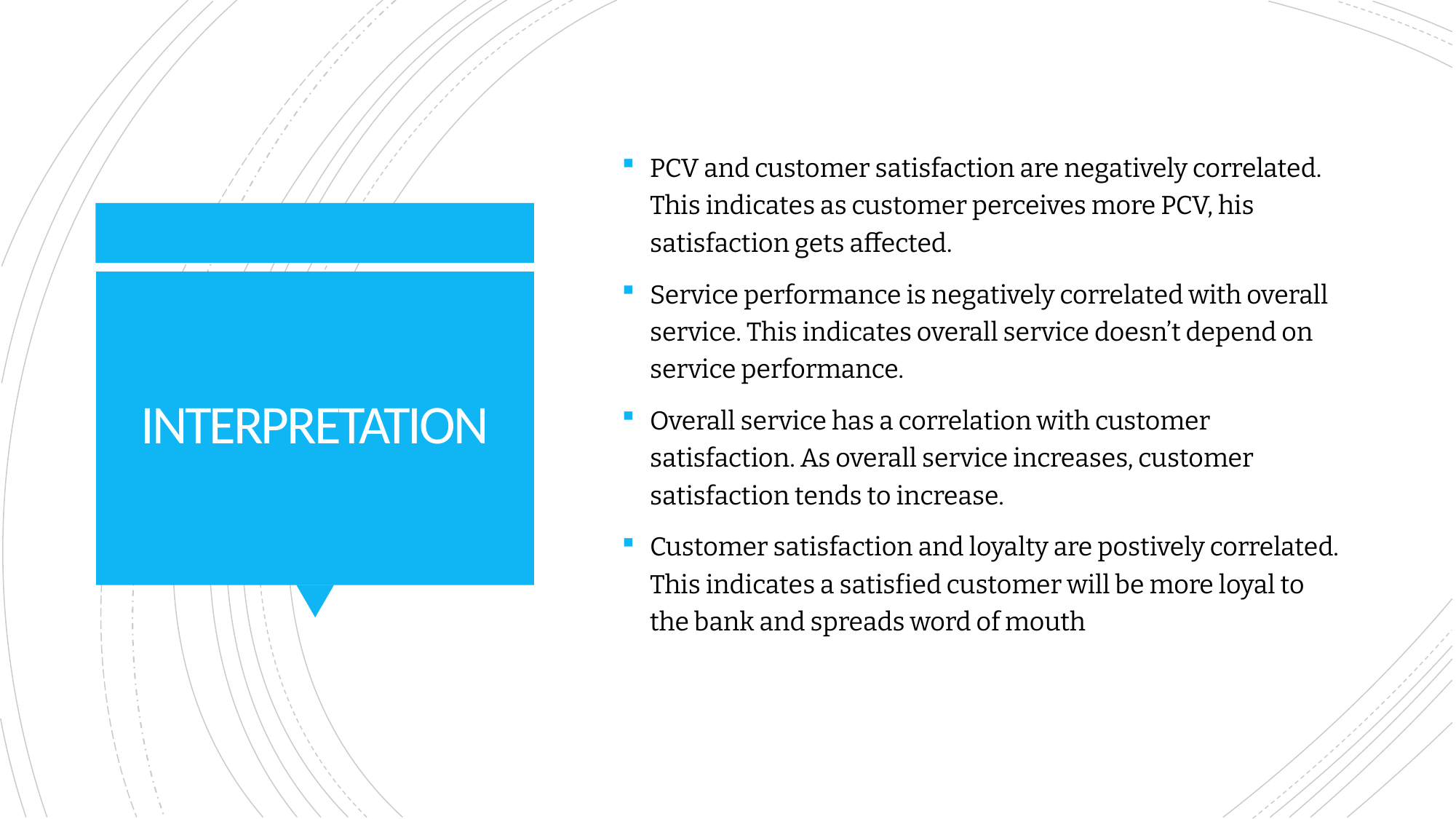

PCV and customer satisfaction are negatively correlated. This indicates as customer perceives more PCV, his
satisfaction gets affected.
Service performance is negatively correlated with overall service. This indicates overall service doesn’t depend on
service performance.
Overall service has a correlation with customer satisfaction. As overall service increases, customer satisfaction tends to increase.
Customer satisfaction and loyalty are postively correlated. This indicates a satisfied customer will be more loyal to
the bank and spreads word of mouth
# INTERPRETATION